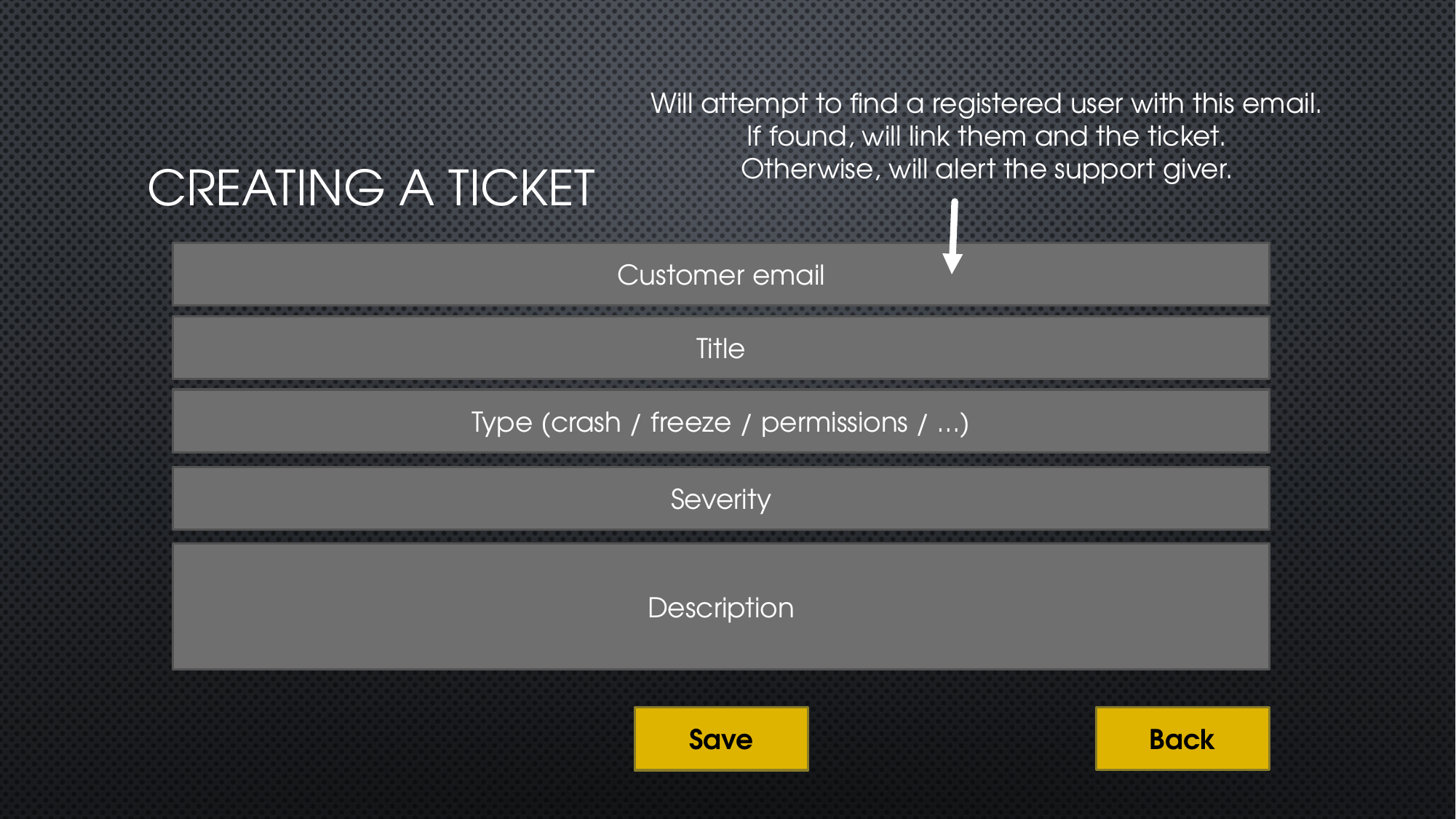

# Creating a ticket
Will attempt to find a registered user with this email.
If found, will link them and the ticket.
Otherwise, will alert the support giver.
Customer email
Title
Type (crash / freeze / permissions / …)
Severity
Description
Back
Save